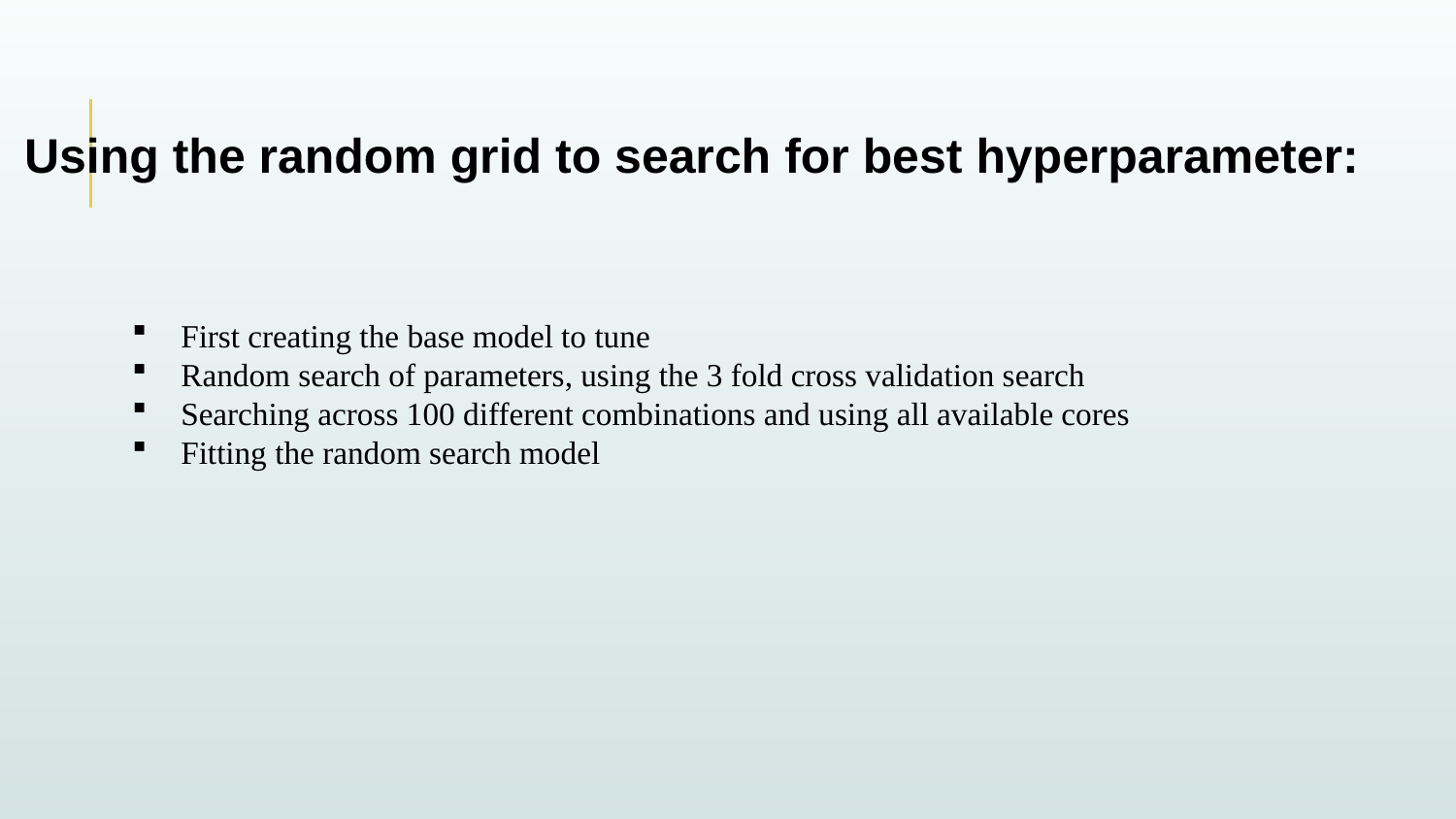

Using the random grid to search for best hyperparameter:

First creating the base model to tune
Random search of parameters, using the 3 fold cross validation search
Searching across 100 different combinations and using all available cores
Fitting the random search model